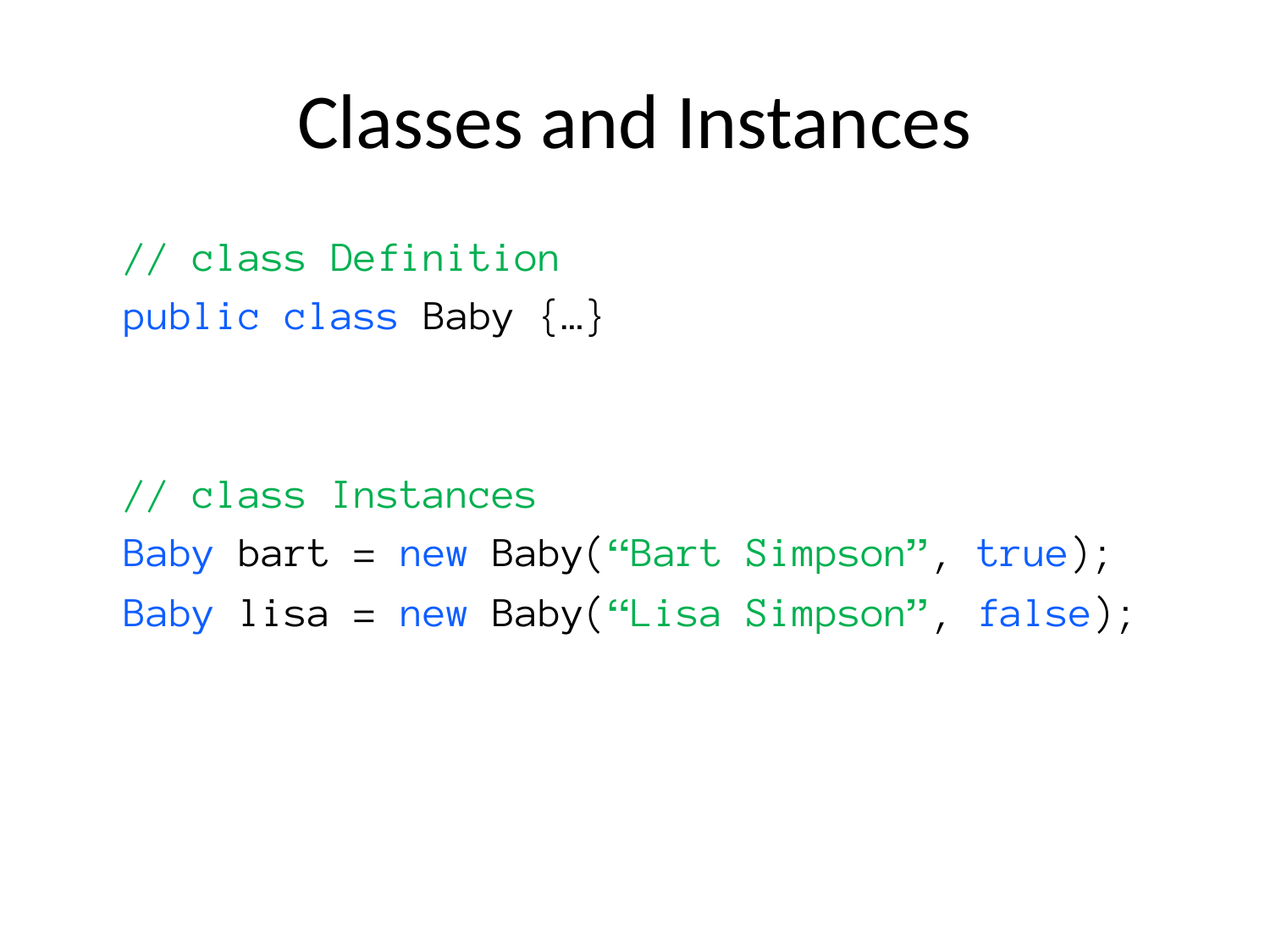

# Classes and Instances
	// class Definition
	public class Baby {…}

	// class Instances
	Baby bart = new Baby(“Bart Simpson”, true);
	Baby lisa = new Baby(“Lisa Simpson”, false);